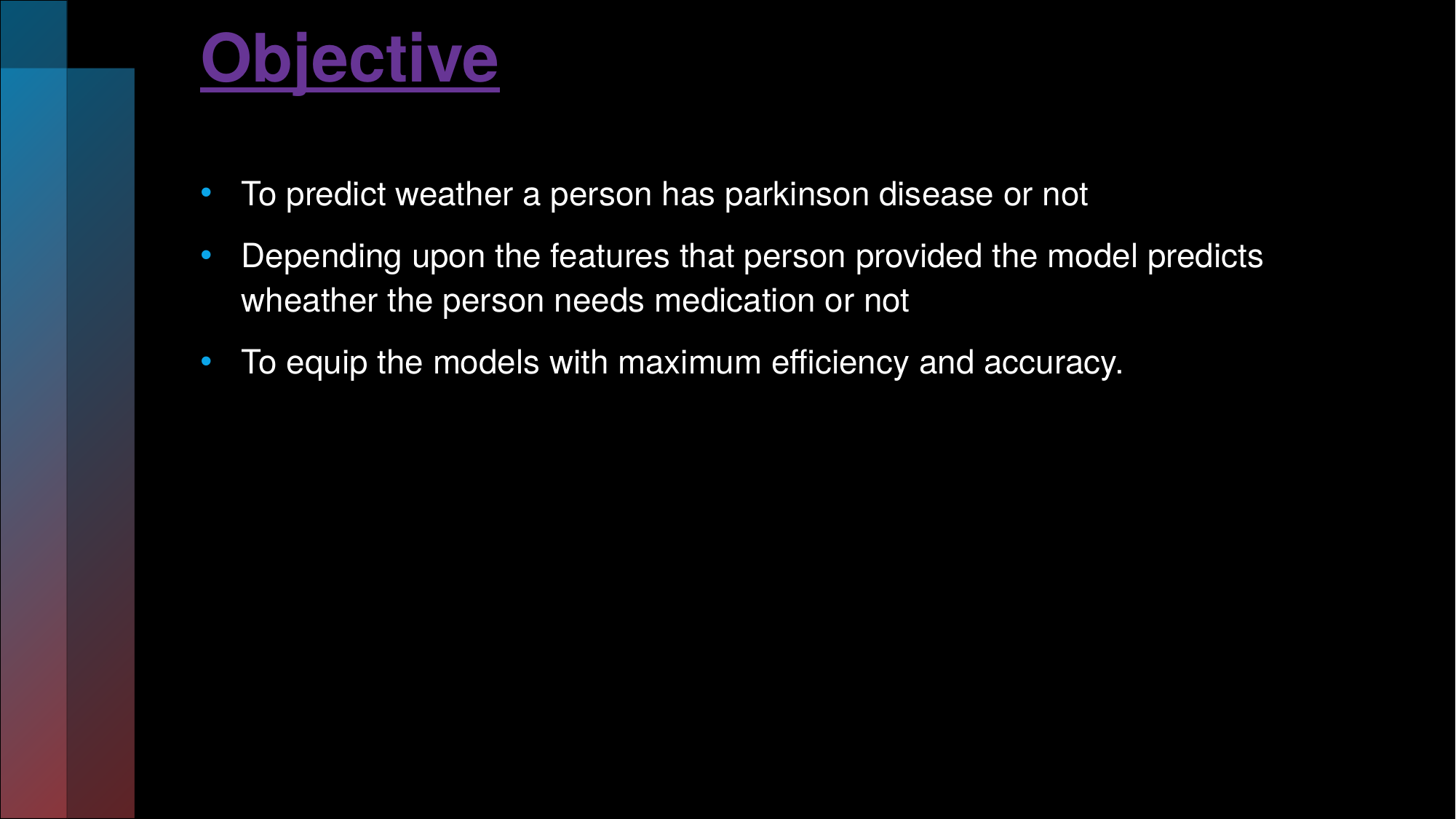

# Objective

To predict weather a person has parkinson disease or not
Depending upon the features that person provided the model predicts wheather the person needs medication or not
To equip the models with maximum efficiency and accuracy.